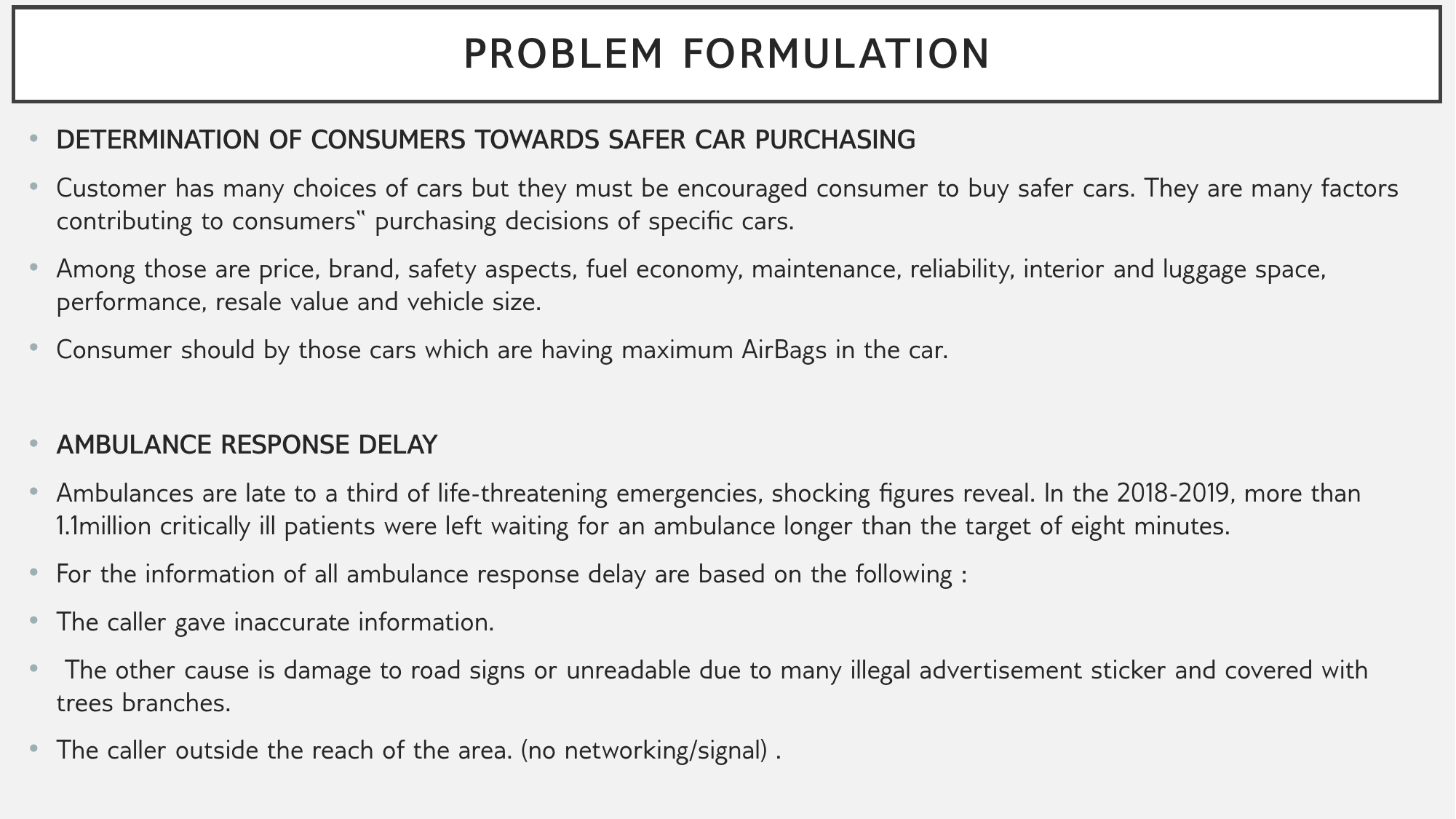

# Problem formulation
DETERMINATION OF CONSUMERS TOWARDS SAFER CAR PURCHASING
Customer has many choices of cars but they must be encouraged consumer to buy safer cars. They are many factors contributing to consumers‟ purchasing decisions of specific cars.
Among those are price, brand, safety aspects, fuel economy, maintenance, reliability, interior and luggage space, performance, resale value and vehicle size.
Consumer should by those cars which are having maximum AirBags in the car.

AMBULANCE RESPONSE DELAY
Ambulances are late to a third of life-threatening emergencies, shocking figures reveal. In the 2018-2019, more than 1.1million critically ill patients were left waiting for an ambulance longer than the target of eight minutes.
For the information of all ambulance response delay are based on the following :
The caller gave inaccurate information.
 The other cause is damage to road signs or unreadable due to many illegal advertisement sticker and covered with trees branches.
The caller outside the reach of the area. (no networking/signal) .